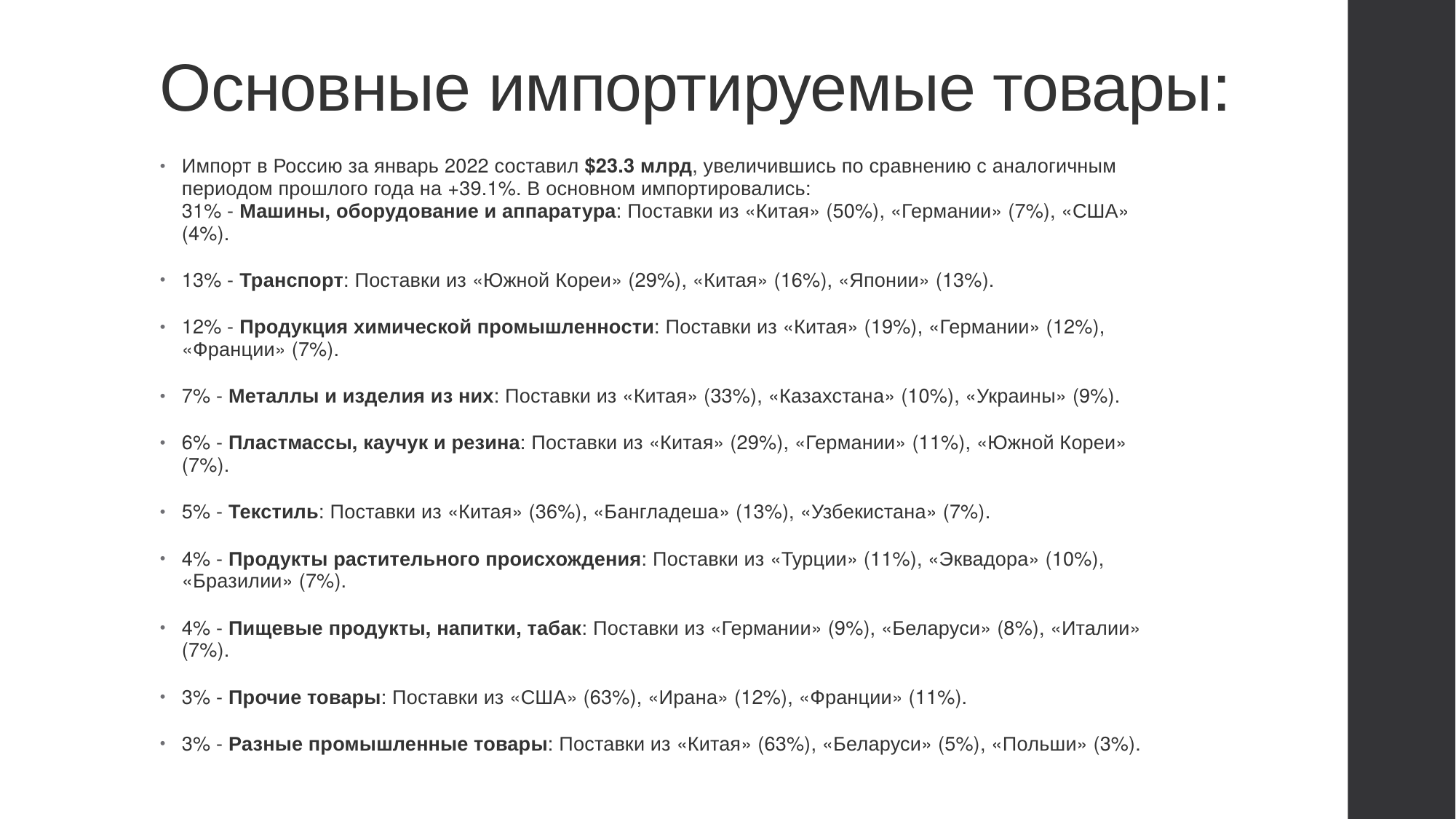

# Основные импортируемые товары:
Импорт в Россию за январь 2022 составил $23.3 млрд, увеличившись по сравнению с аналогичным периодом прошлого года на +39.1%. В основном импортировались:
31% - Машины, оборудование и аппаратура: Поставки из «Китая» (50%), «Германии» (7%), «США» (4%).
13% - Транспорт: Поставки из «Южной Кореи» (29%), «Китая» (16%), «Японии» (13%).
12% - Продукция химической промышленности: Поставки из «Китая» (19%), «Германии» (12%), «Франции» (7%).
7% - Металлы и изделия из них: Поставки из «Китая» (33%), «Казахстана» (10%), «Украины» (9%).
6% - Пластмассы, каучук и резина: Поставки из «Китая» (29%), «Германии» (11%), «Южной Кореи» (7%).
5% - Текстиль: Поставки из «Китая» (36%), «Бангладеша» (13%), «Узбекистана» (7%).
4% - Продукты растительного происхождения: Поставки из «Турции» (11%), «Эквадора» (10%), «Бразилии» (7%).
4% - Пищевые продукты, напитки, табак: Поставки из «Германии» (9%), «Беларуси» (8%), «Италии» (7%).
3% - Прочие товары: Поставки из «США» (63%), «Ирана» (12%), «Франции» (11%).
3% - Разные промышленные товары: Поставки из «Китая» (63%), «Беларуси» (5%), «Польши» (3%).